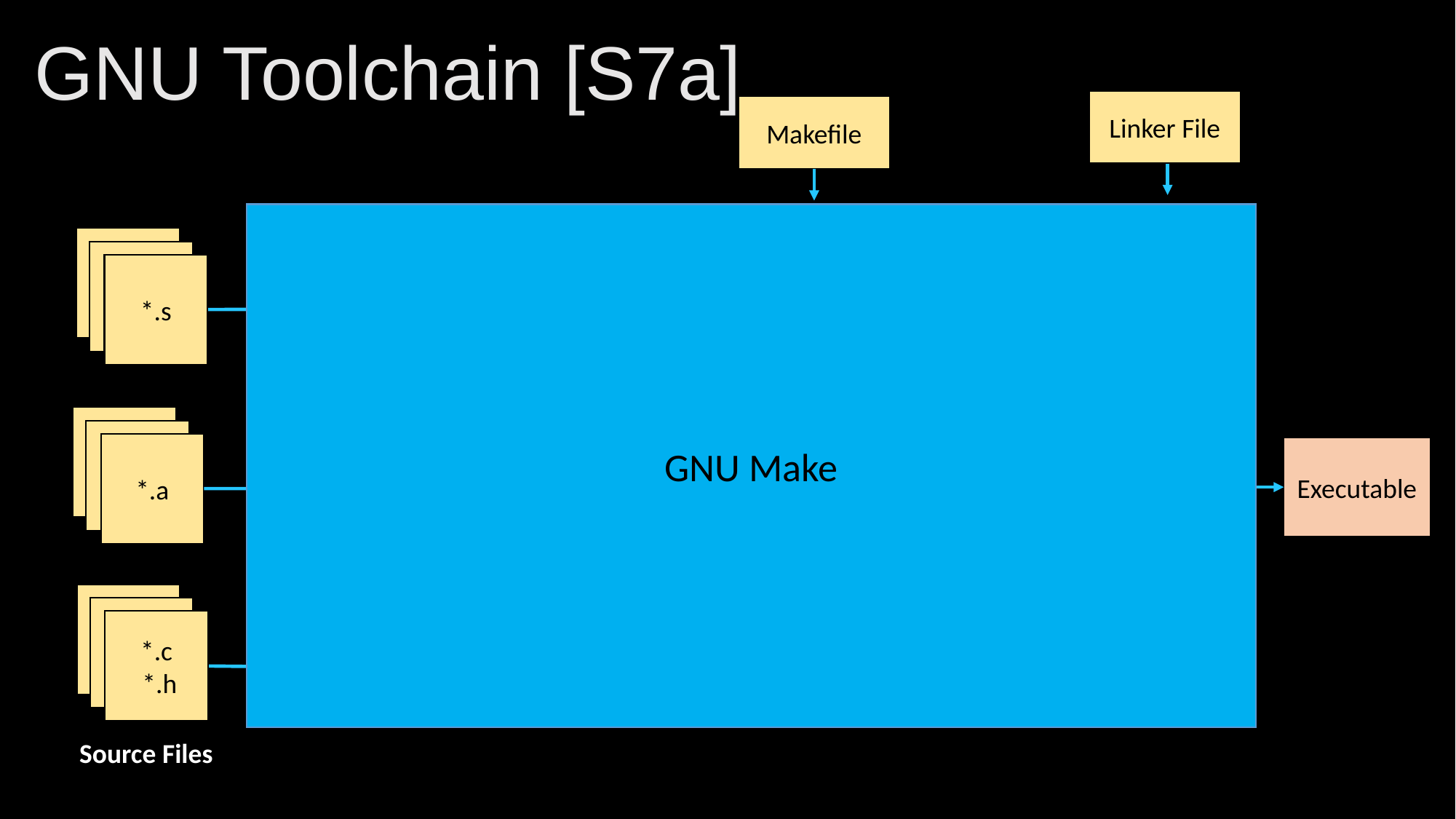

# GNU Toolchain [S7a]
Linker File
Makefile
GNU Make
*.c
*.c
*.o
*.c
*.c
*.s
Assembler
*.c
*.c
*.a
Executable
Relocatable File
Linker
Locator
*.c
*.c
*.c
*.o
*.c
*.c
 *.h
Compiler
Source Files